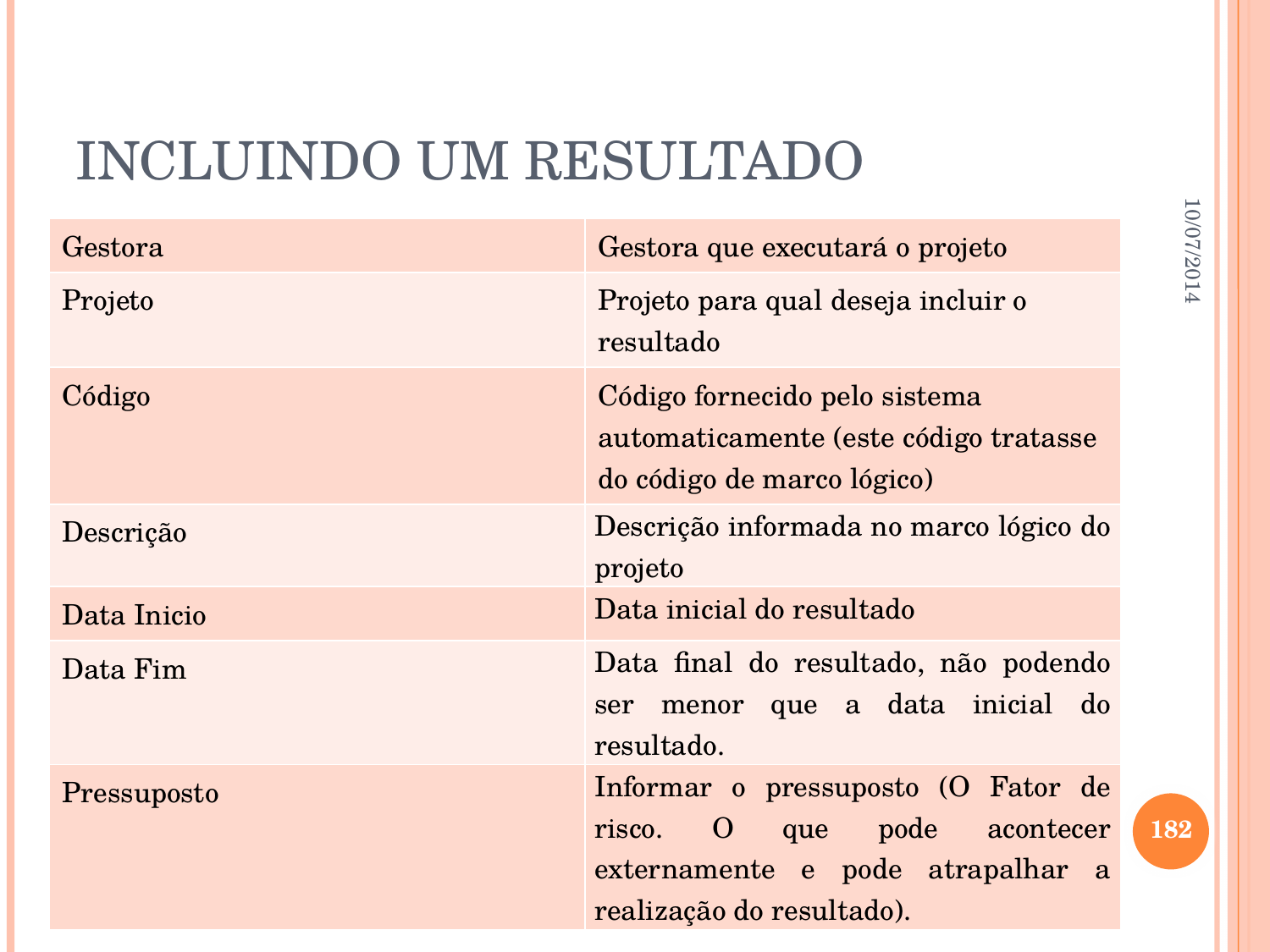

# Incluindo um resultado
10/07/2014
| Gestora | Gestora que executará o projeto |
| --- | --- |
| Projeto | Projeto para qual deseja incluir o resultado |
| Código | Código fornecido pelo sistema automaticamente (este código tratasse do código de marco lógico) |
| Descrição | Descrição informada no marco lógico do projeto |
| Data Inicio | Data inicial do resultado |
| Data Fim | Data final do resultado, não podendo ser menor que a data inicial do resultado. |
| Pressuposto | Informar o pressuposto (O Fator de risco. O que pode acontecer externamente e pode atrapalhar a realização do resultado). |

182